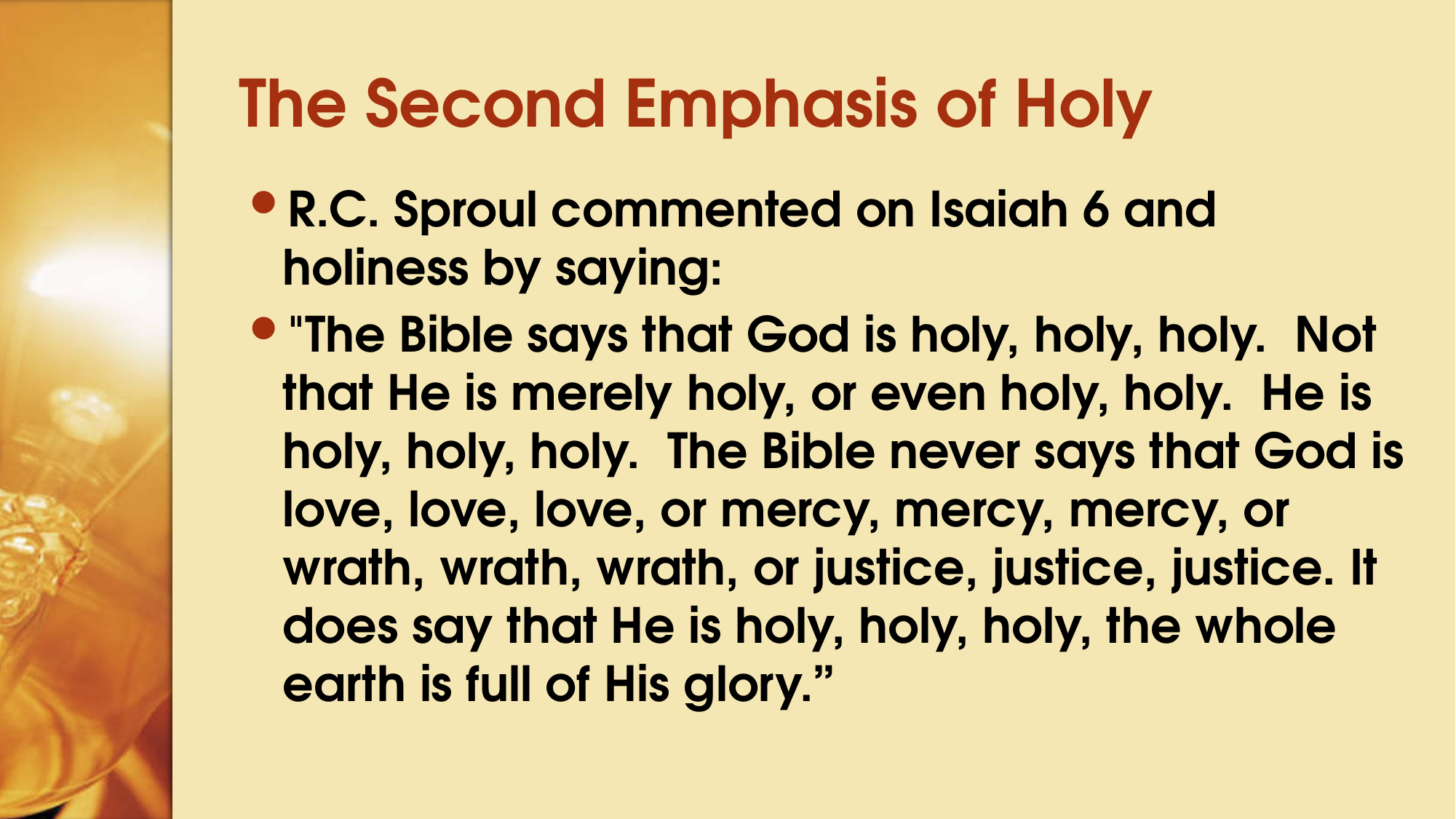

# The Second Emphasis of Holy
R.C. Sproul commented on Isaiah 6 and holiness by saying:
"The Bible says that God is holy, holy, holy.  Not that He is merely holy, or even holy, holy.  He is holy, holy, holy.  The Bible never says that God is love, love, love, or mercy, mercy, mercy, or wrath, wrath, wrath, or justice, justice, justice. It does say that He is holy, holy, holy, the whole earth is full of His glory.”